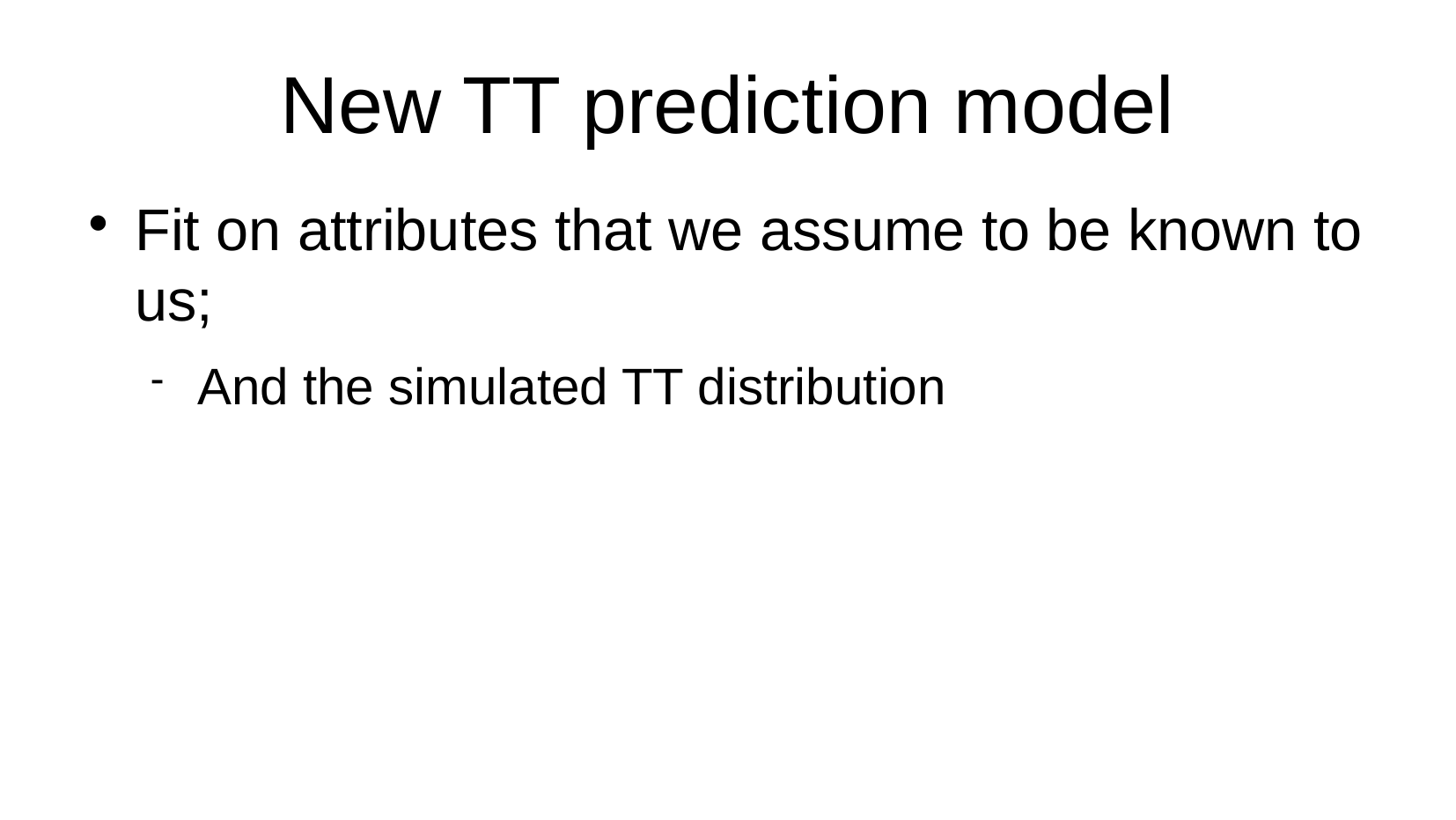

# New TT prediction model
Fit on attributes that we assume to be known to us;
And the simulated TT distribution